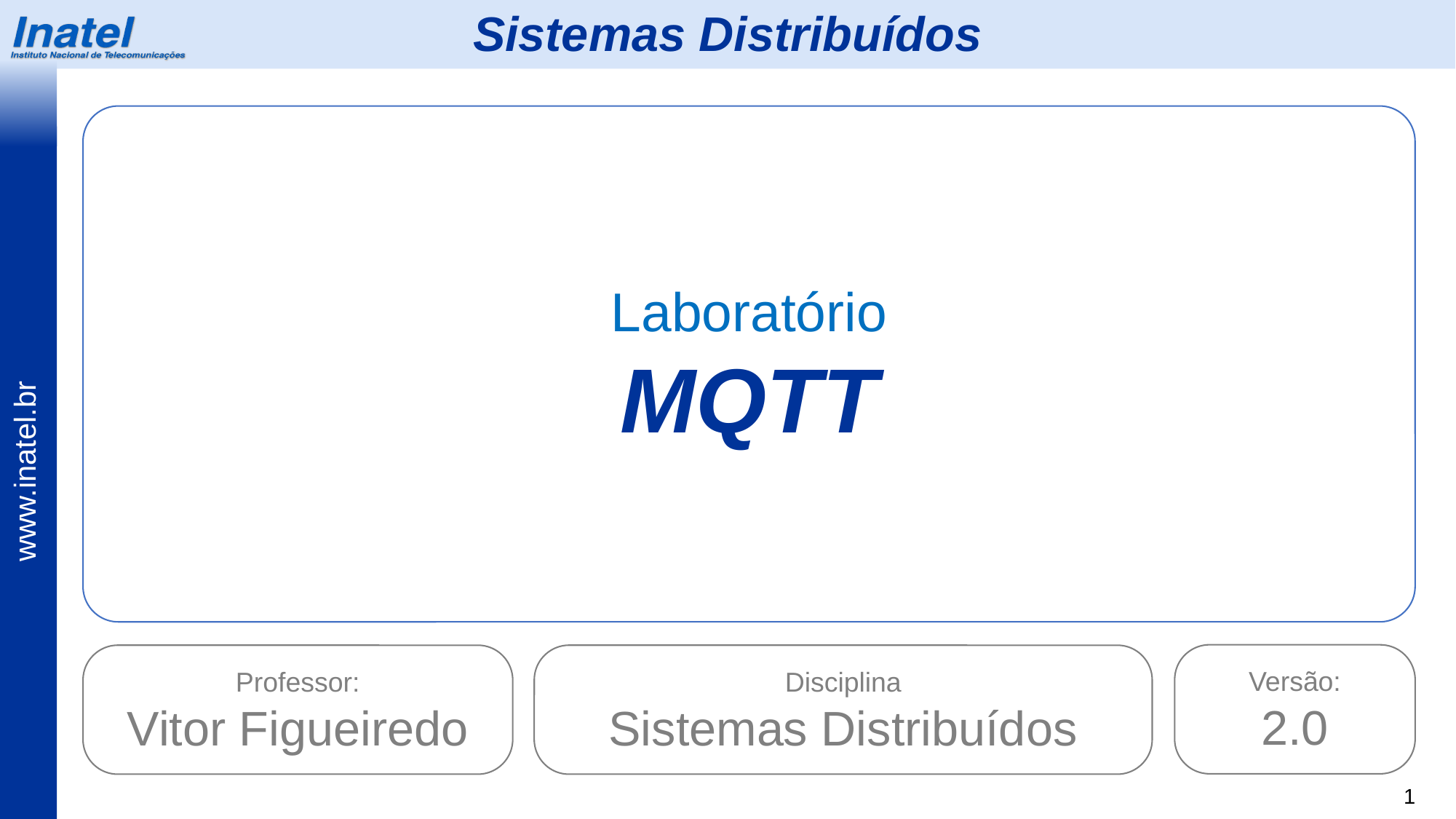

Sistemas Distribuídos
Laboratório
MQTT
Versão:
2.0
Professor:
Vitor Figueiredo
Disciplina
Sistemas Distribuídos